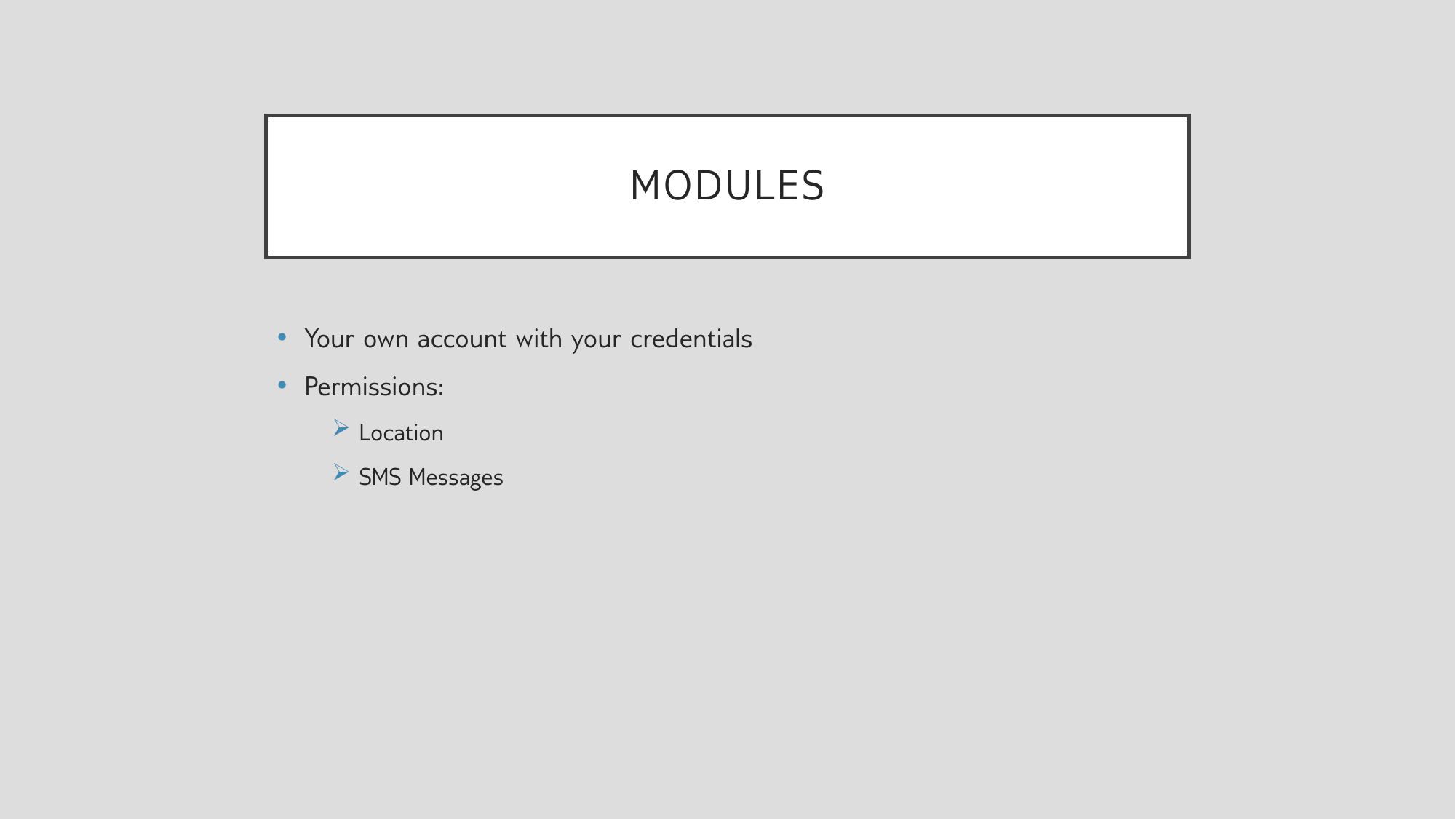

# Modules
Your own account with your credentials
Permissions:
Location
SMS Messages